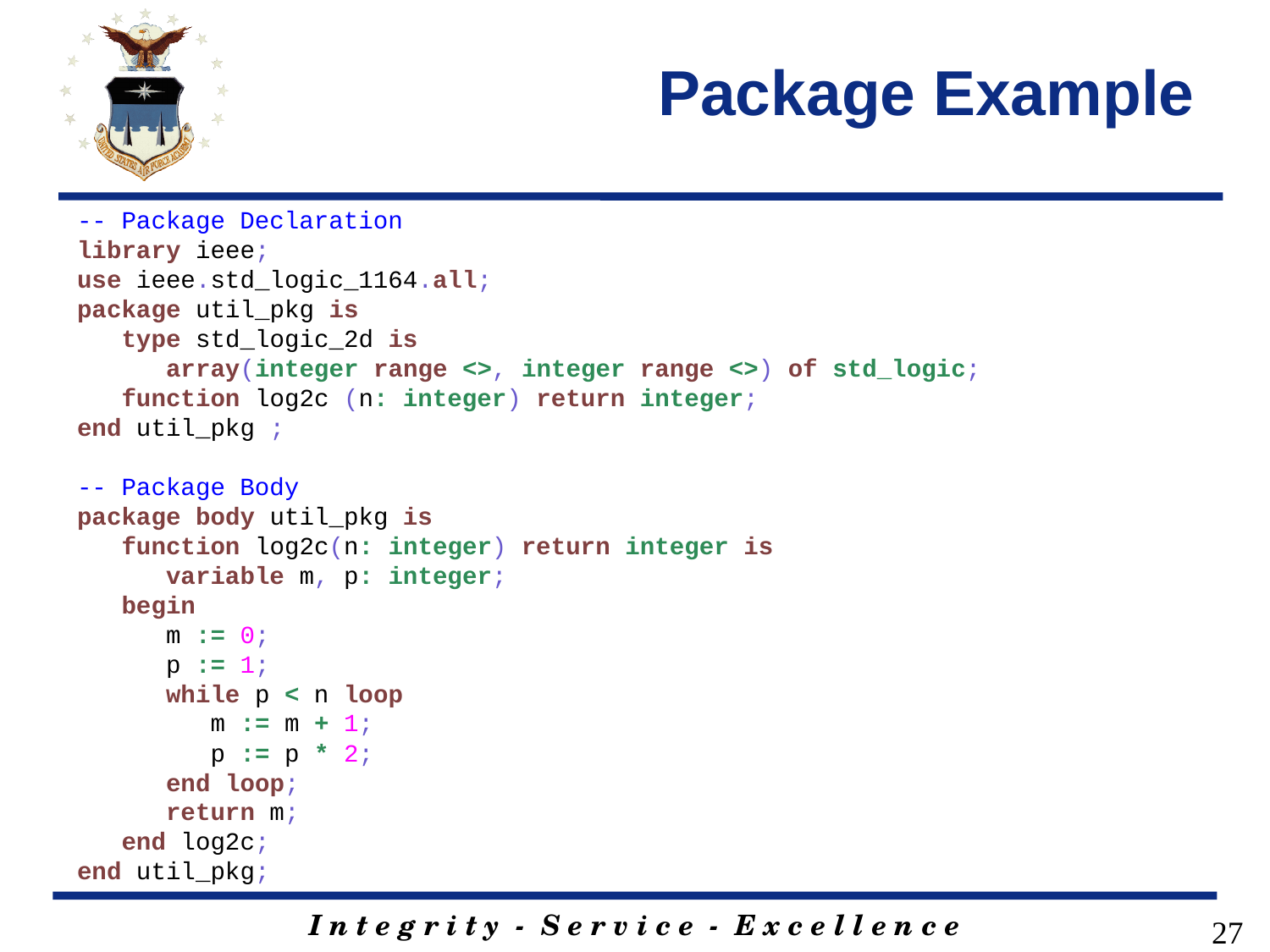

# Package Example
-- Package Declaration
library ieee;
use ieee.std_logic_1164.all;
package util_pkg is
   type std_logic_2d is
      array(integer range <>, integer range <>) of std_logic;
   function log2c (n: integer) return integer;
end util_pkg ;

-- Package Body
package body util_pkg is
   function log2c(n: integer) return integer is
      variable m, p: integer;
   begin
      m := 0;
      p := 1;
      while p < n loop
         m := m + 1;
         p := p * 2;
      end loop;
      return m;
   end log2c;
end util_pkg;

27